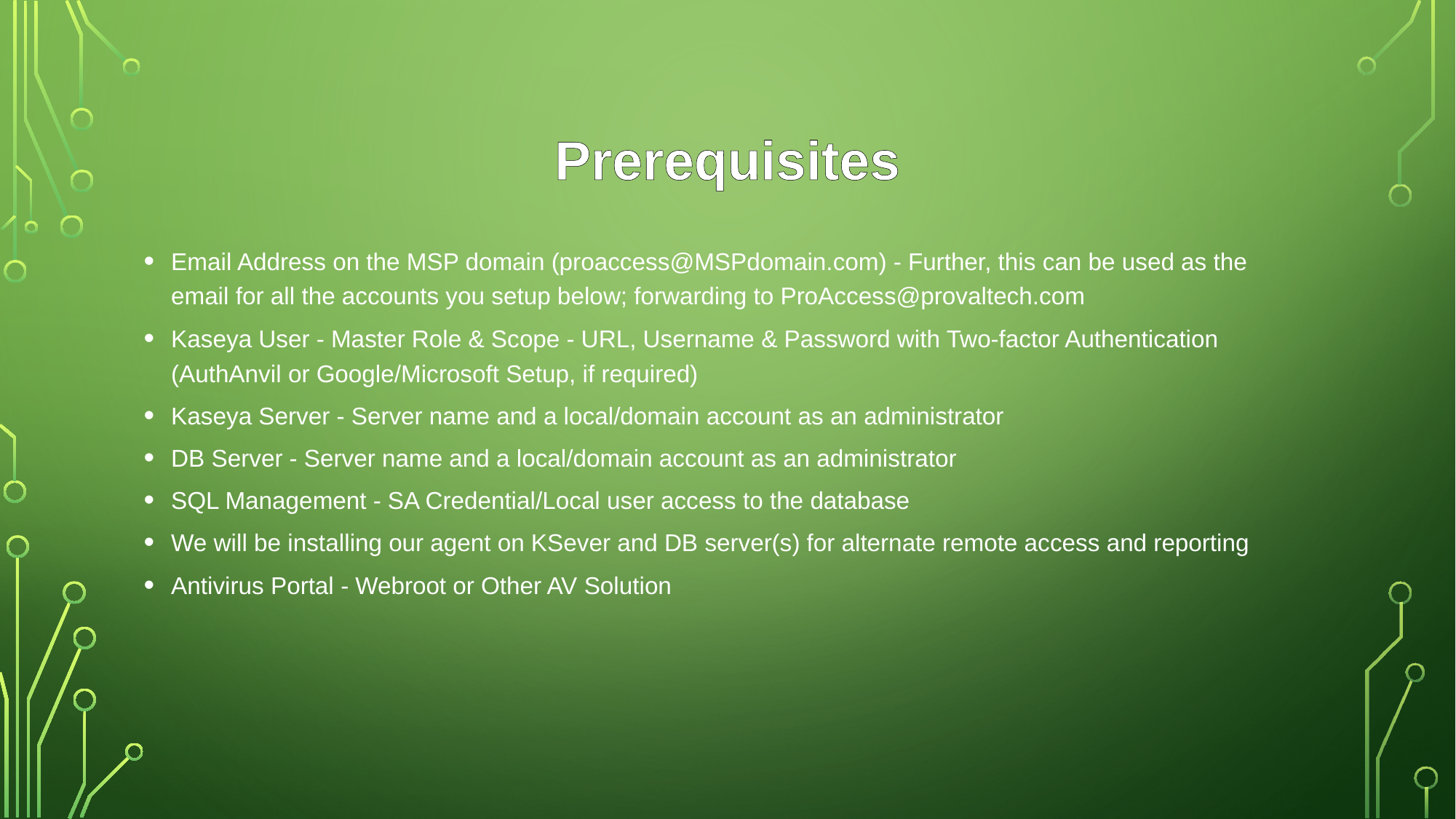

# Prerequisites
Email Address on the MSP domain (proaccess@MSPdomain.com) - Further, this can be used as the email for all the accounts you setup below; forwarding to ProAccess@provaltech.com
Kaseya User - Master Role & Scope - URL, Username & Password with Two-factor Authentication (AuthAnvil or Google/Microsoft Setup, if required)
Kaseya Server - Server name and a local/domain account as an administrator
DB Server - Server name and a local/domain account as an administrator
SQL Management - SA Credential/Local user access to the database
We will be installing our agent on KSever and DB server(s) for alternate remote access and reporting
Antivirus Portal - Webroot or Other AV Solution